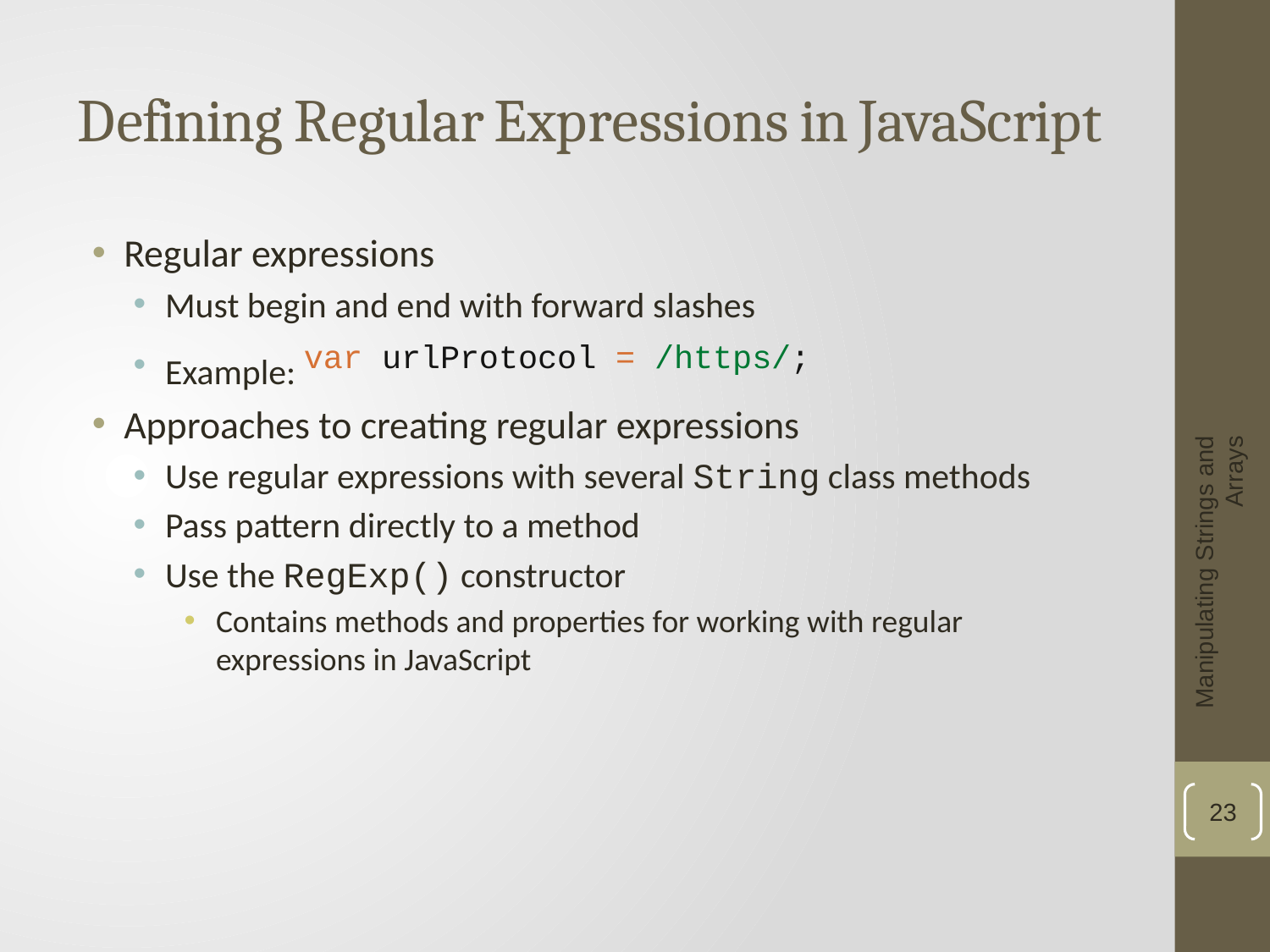

# Defining Regular Expressions in JavaScript
Regular expressions
Must begin and end with forward slashes
Example: var urlProtocol = /https/;
Approaches to creating regular expressions
Use regular expressions with several String class methods
Pass pattern directly to a method
Use the RegExp() constructor
Contains methods and properties for working with regular expressions in JavaScript
Manipulating Strings and Arrays
23